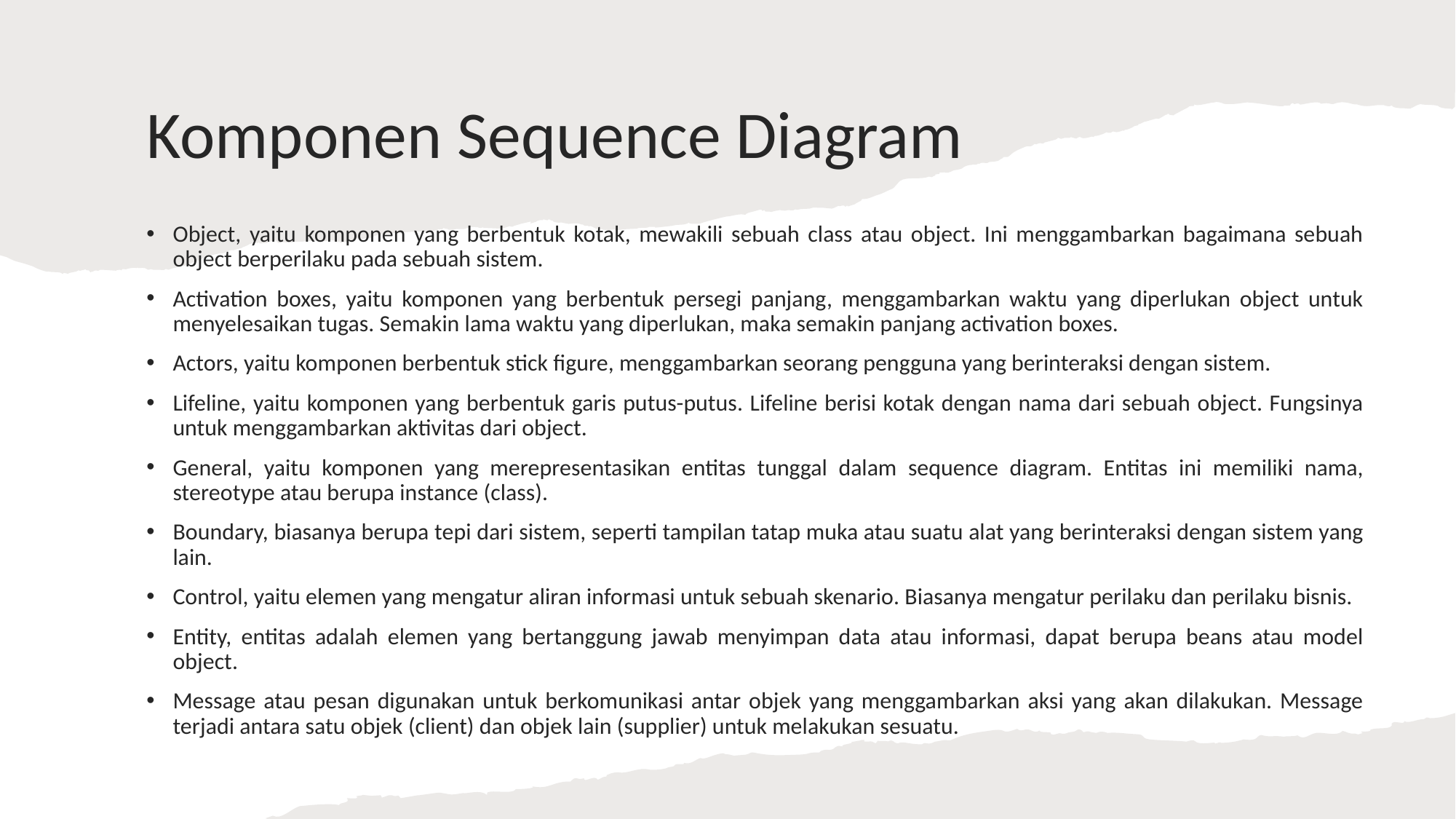

# Komponen Sequence Diagram
Object, yaitu komponen yang berbentuk kotak, mewakili sebuah class atau object. Ini menggambarkan bagaimana sebuah object berperilaku pada sebuah sistem.
Activation boxes, yaitu komponen yang berbentuk persegi panjang, menggambarkan waktu yang diperlukan object untuk menyelesaikan tugas. Semakin lama waktu yang diperlukan, maka semakin panjang activation boxes.
Actors, yaitu komponen berbentuk stick figure, menggambarkan seorang pengguna yang berinteraksi dengan sistem.
Lifeline, yaitu komponen yang berbentuk garis putus-putus. Lifeline berisi kotak dengan nama dari sebuah object. Fungsinya untuk menggambarkan aktivitas dari object.
General, yaitu komponen yang merepresentasikan entitas tunggal dalam sequence diagram. Entitas ini memiliki nama, stereotype atau berupa instance (class).
Boundary, biasanya berupa tepi dari sistem, seperti tampilan tatap muka atau suatu alat yang berinteraksi dengan sistem yang lain.
Control, yaitu elemen yang mengatur aliran informasi untuk sebuah skenario. Biasanya mengatur perilaku dan perilaku bisnis.
Entity, entitas adalah elemen yang bertanggung jawab menyimpan data atau informasi, dapat berupa beans atau model object.
Message atau pesan digunakan untuk berkomunikasi antar objek yang menggambarkan aksi yang akan dilakukan. Message terjadi antara satu objek (client) dan objek lain (supplier) untuk melakukan sesuatu.